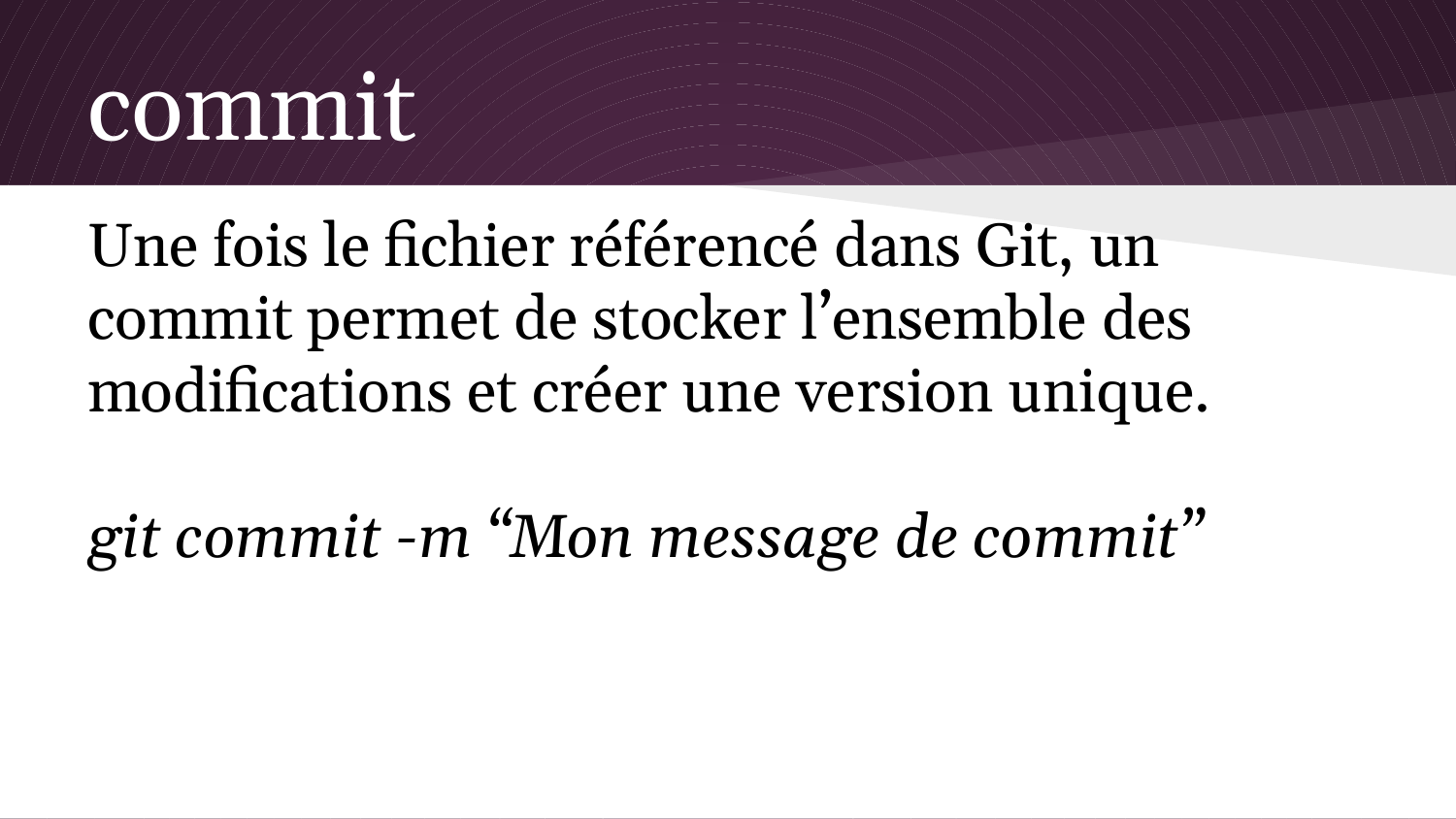

# commit
Une fois le fichier référencé dans Git, un commit permet de stocker l’ensemble des modifications et créer une version unique.

git commit -m “Mon message de commit”